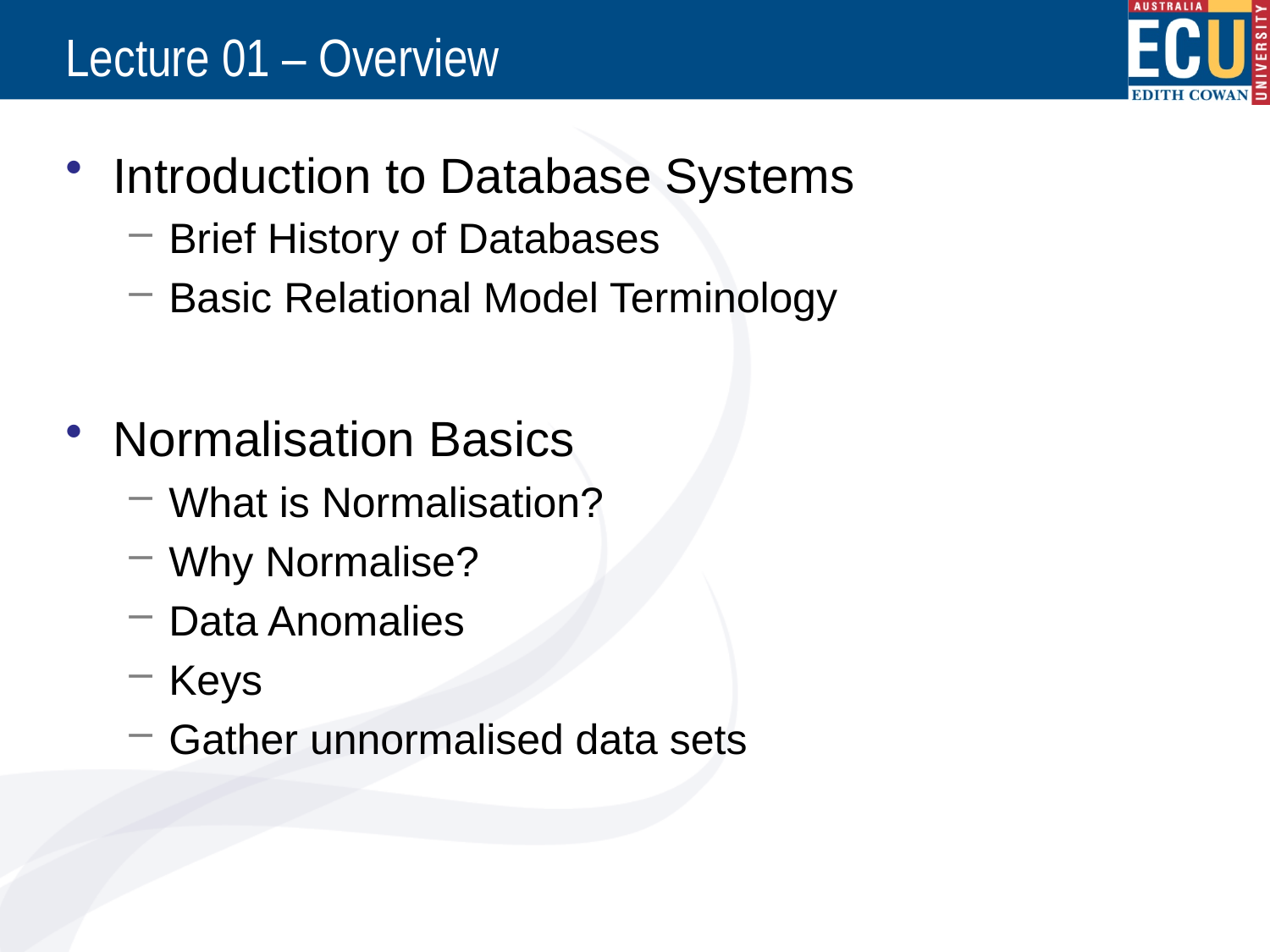

# Lecture 01 – Overview
Introduction to Database Systems
Brief History of Databases
Basic Relational Model Terminology

Normalisation Basics
What is Normalisation?
Why Normalise?
Data Anomalies
Keys
Gather unnormalised data sets